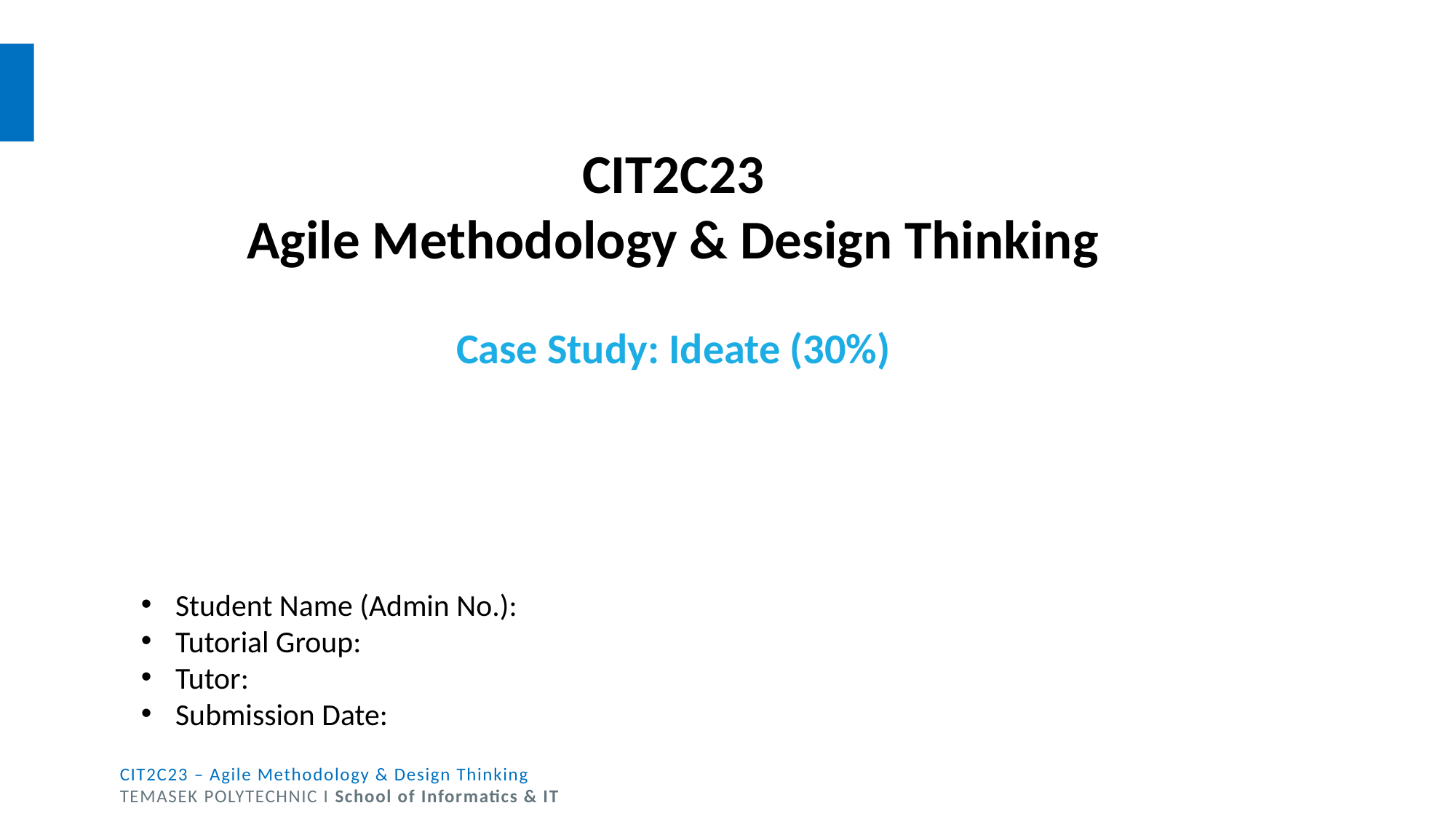

CIT2C23
Agile Methodology & Design Thinking

Case Study: Ideate (30%)
Student Name (Admin No.):
Tutorial Group:
Tutor:
Submission Date: